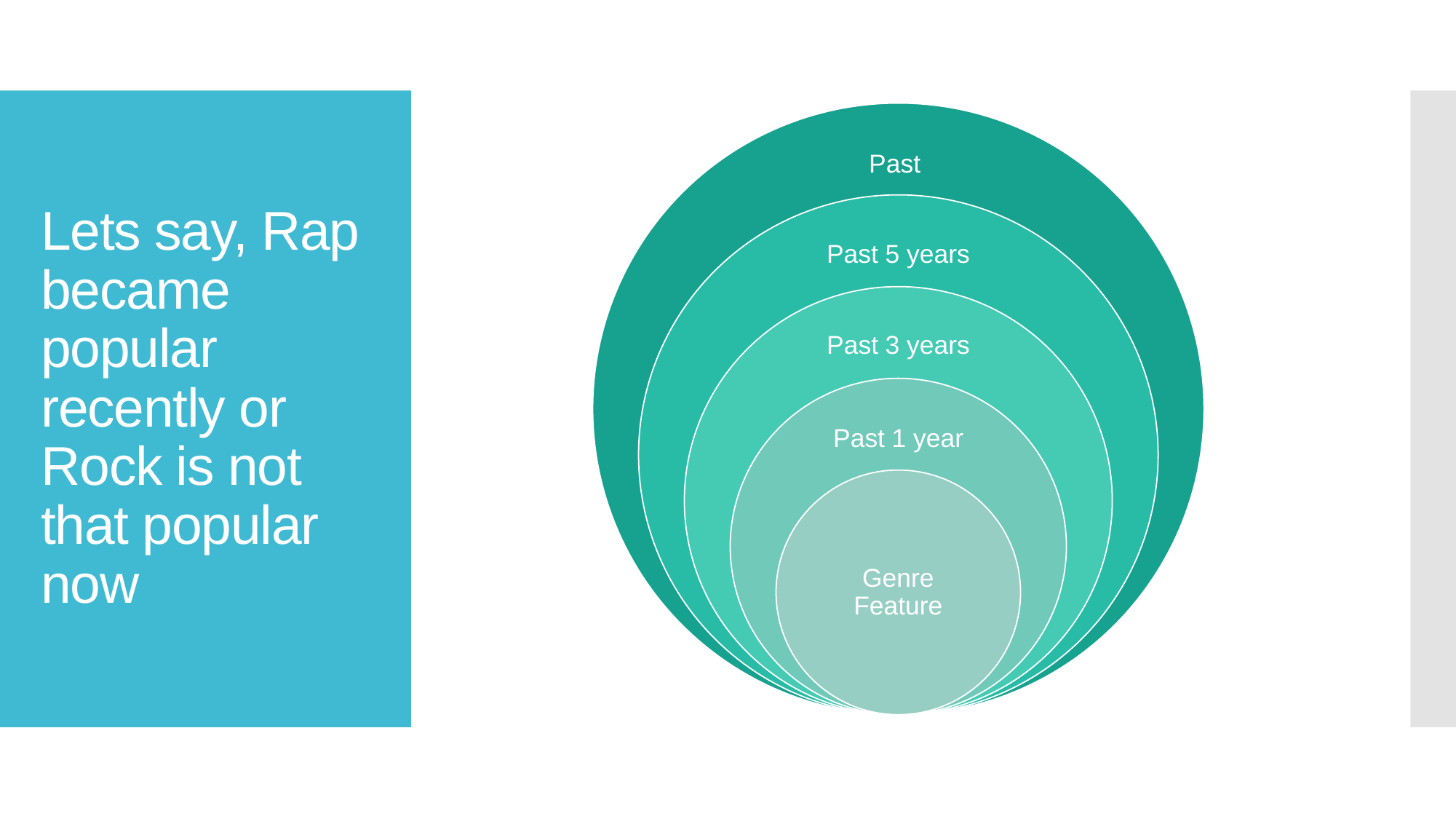

Past
Past 5 years
Past 3 years
Past 1 year
Genre Feature
# Lets say, Rap became popular recently or Rock is not that popular now